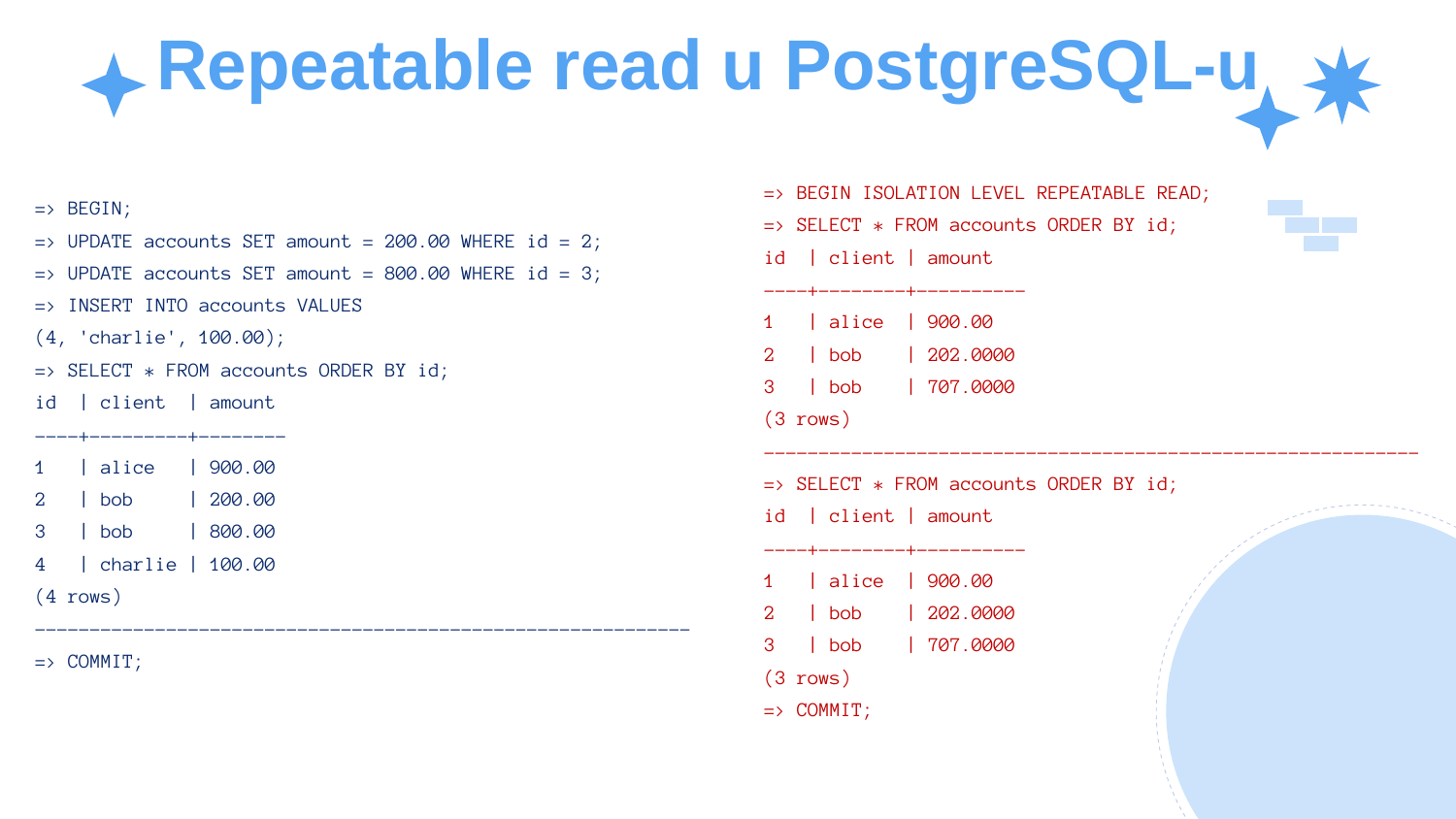

# Repeatable read u PostgreSQL-u

| => BEGIN ISOLATION LEVEL REPEATABLE READ; => SELECT \* FROM accounts ORDER BY id; id | client | amount −−−−+−−−−−−−−+−−−−−−−−−− 1 | alice | 900.00 2 | bob | 202.0000 3 | bob | 707.0000 (3 rows) ------------------------------------------------------------ => SELECT \* FROM accounts ORDER BY id; id | client | amount −−−−+−−−−−−−−+−−−−−−−−−− 1 | alice | 900.00 2 | bob | 202.0000 3 | bob | 707.0000 (3 rows) => COMMIT; |
| --- |
| => BEGIN; => UPDATE accounts SET amount = 200.00 WHERE id = 2; => UPDATE accounts SET amount = 800.00 WHERE id = 3; => INSERT INTO accounts VALUES (4, 'charlie', 100.00); => SELECT \* FROM accounts ORDER BY id; id | client | amount −−−−+−−−−−−−−−+−−−−−−−− 1 | alice | 900.00 2 | bob | 200.00 3 | bob | 800.00 4 | charlie | 100.00 (4 rows) ------------------------------------------------------------ => COMMIT; |
| --- |